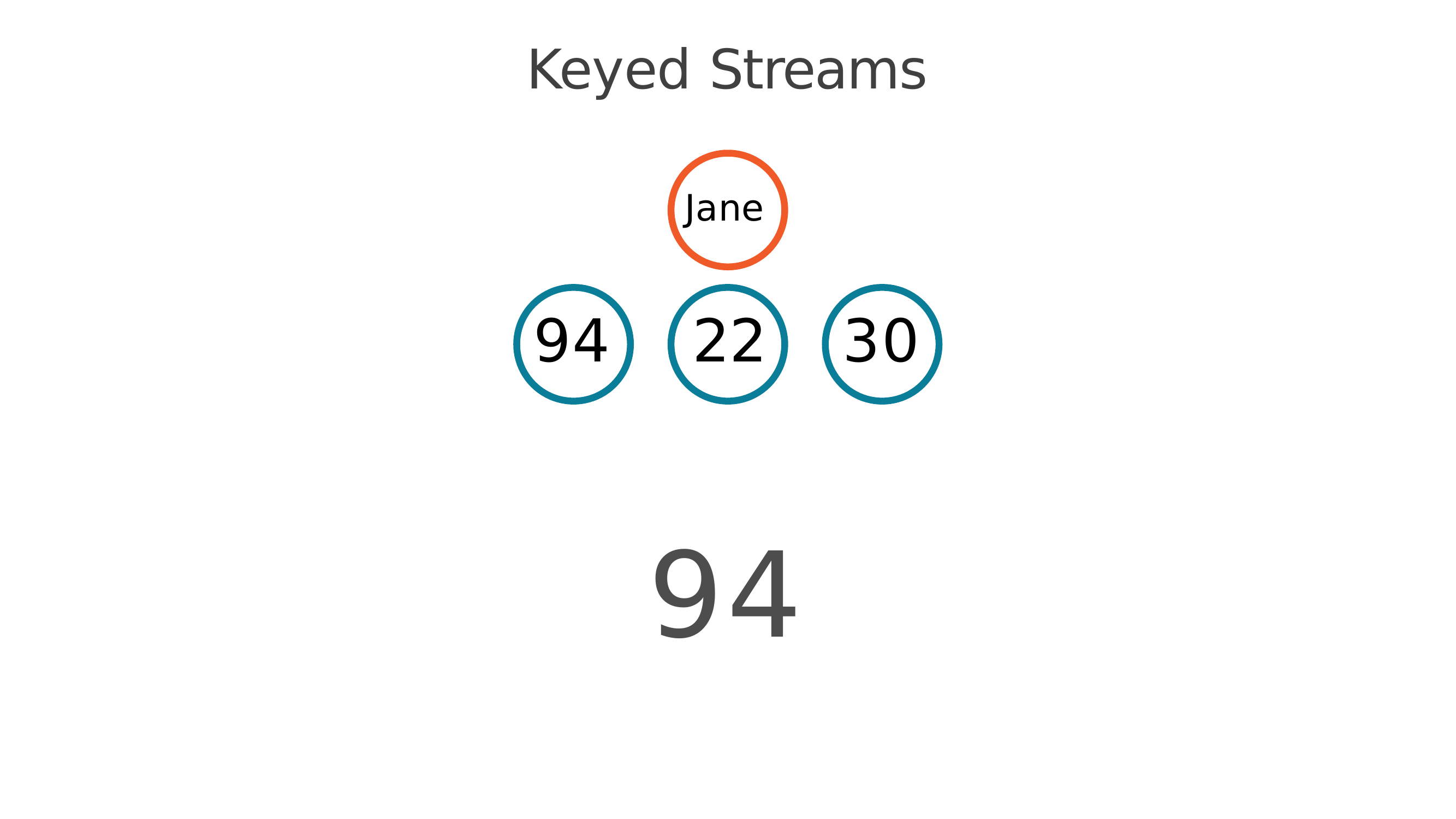

Keyed Streams

Jane

94	22	30
94